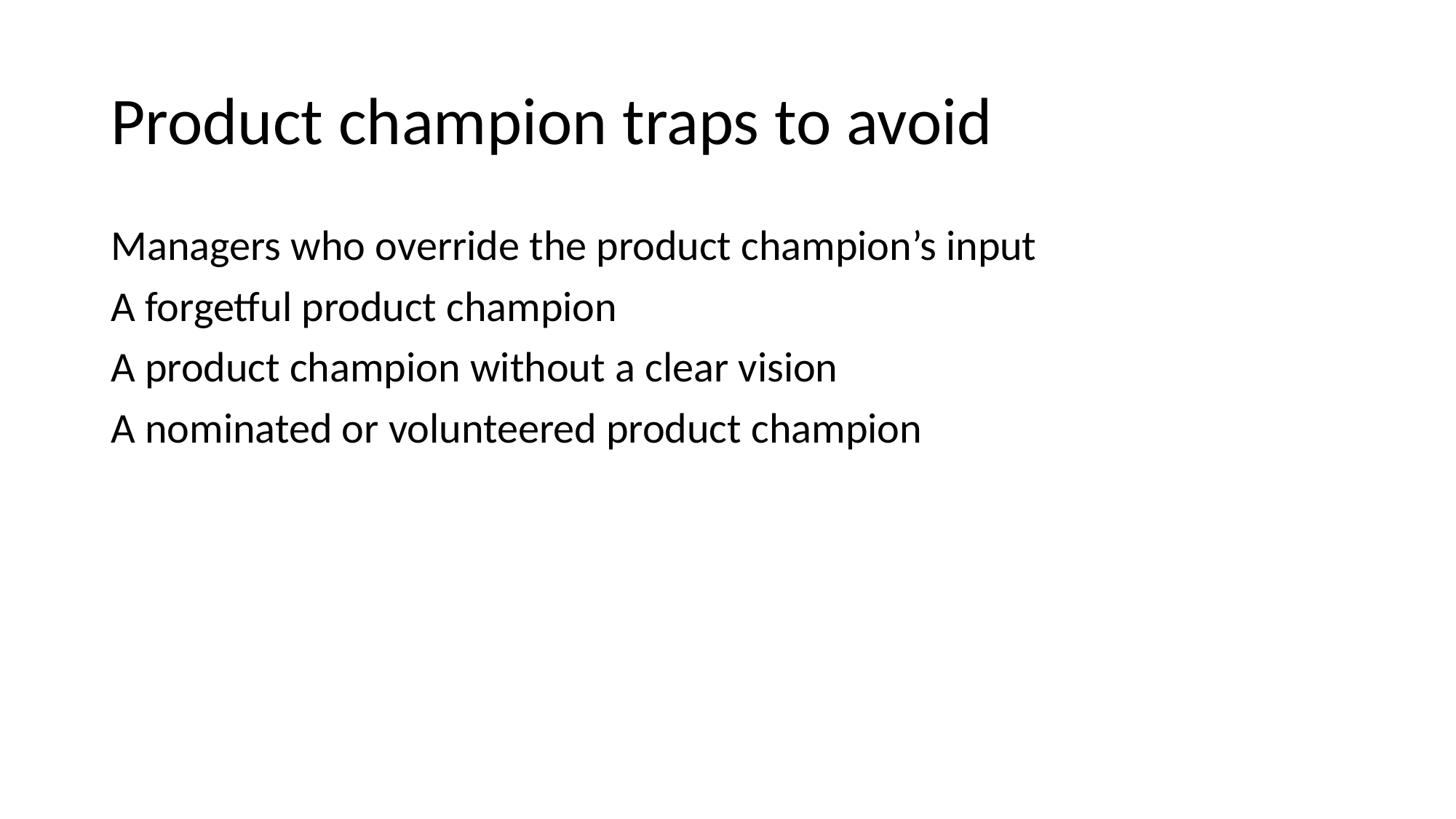

# Product champion traps to avoid
Managers who override the product champion’s input
A forgetful product champion
A product champion without a clear vision
A nominated or volunteered product champion